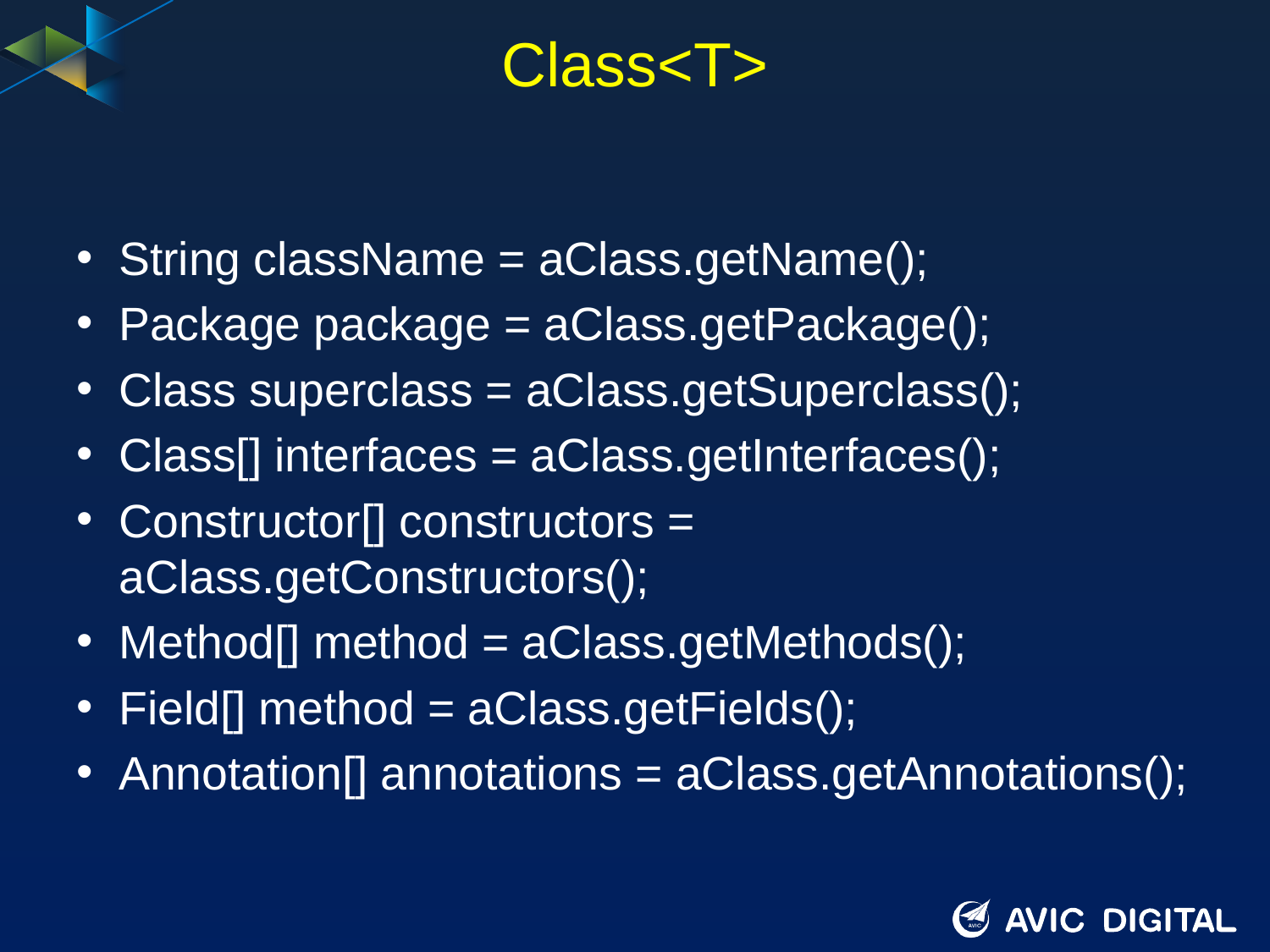

# Class<T>
String className = aClass.getName();
Package package = aClass.getPackage();
Class superclass = aClass.getSuperclass();
Class[] interfaces = aClass.getInterfaces();
Constructor[] constructors = aClass.getConstructors();
Method[] method = aClass.getMethods();
Field[] method = aClass.getFields();
Annotation[] annotations = aClass.getAnnotations();